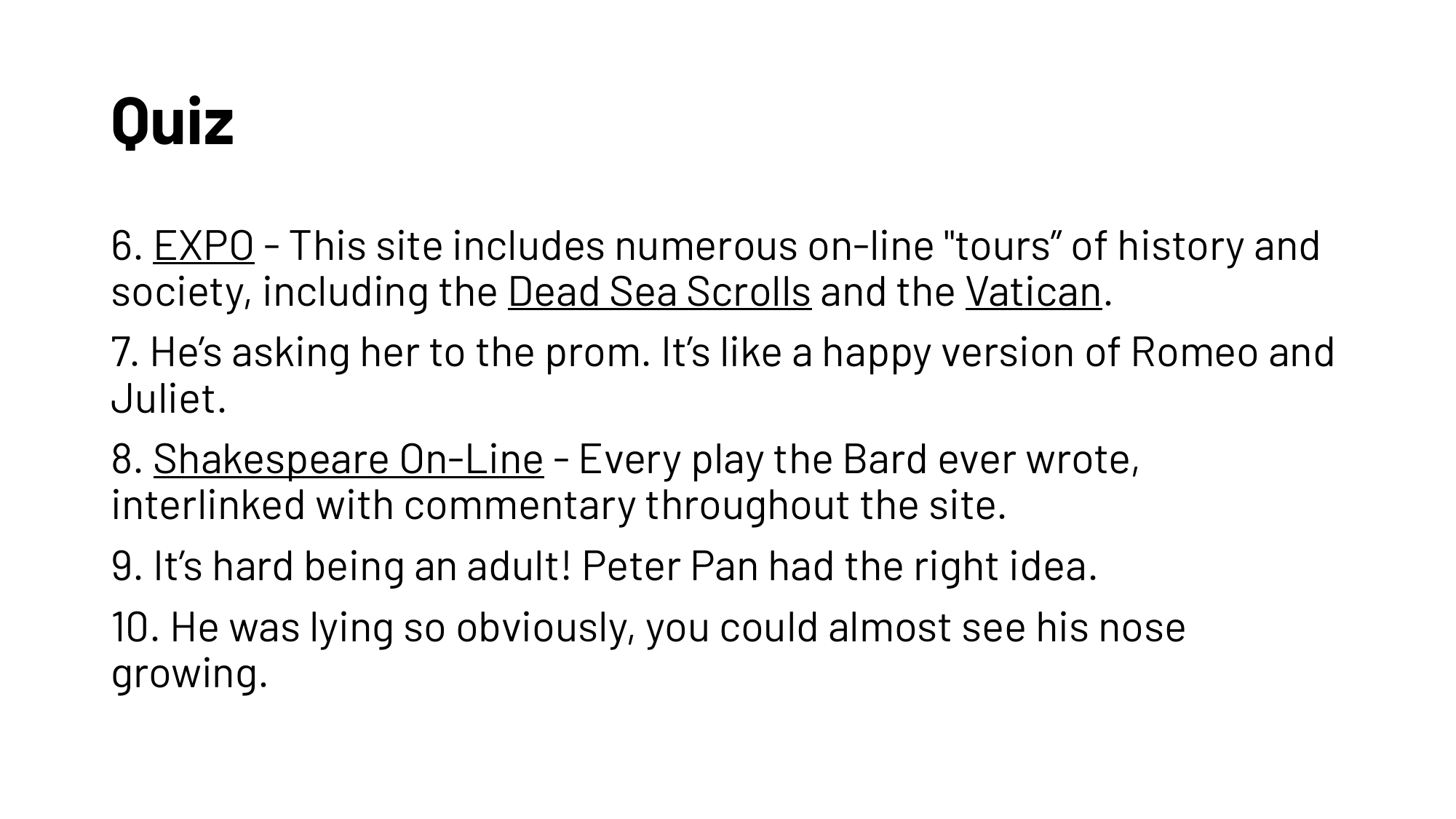

# Quiz
6. EXPO - This site includes numerous on-line "tours” of history and society, including the Dead Sea Scrolls and the Vatican.
7. He’s asking her to the prom. It’s like a happy version of Romeo and Juliet.
8. Shakespeare On-Line - Every play the Bard ever wrote, interlinked with commentary throughout the site.
9. It’s hard being an adult! Peter Pan had the right idea.
10. He was lying so obviously, you could almost see his nose growing.